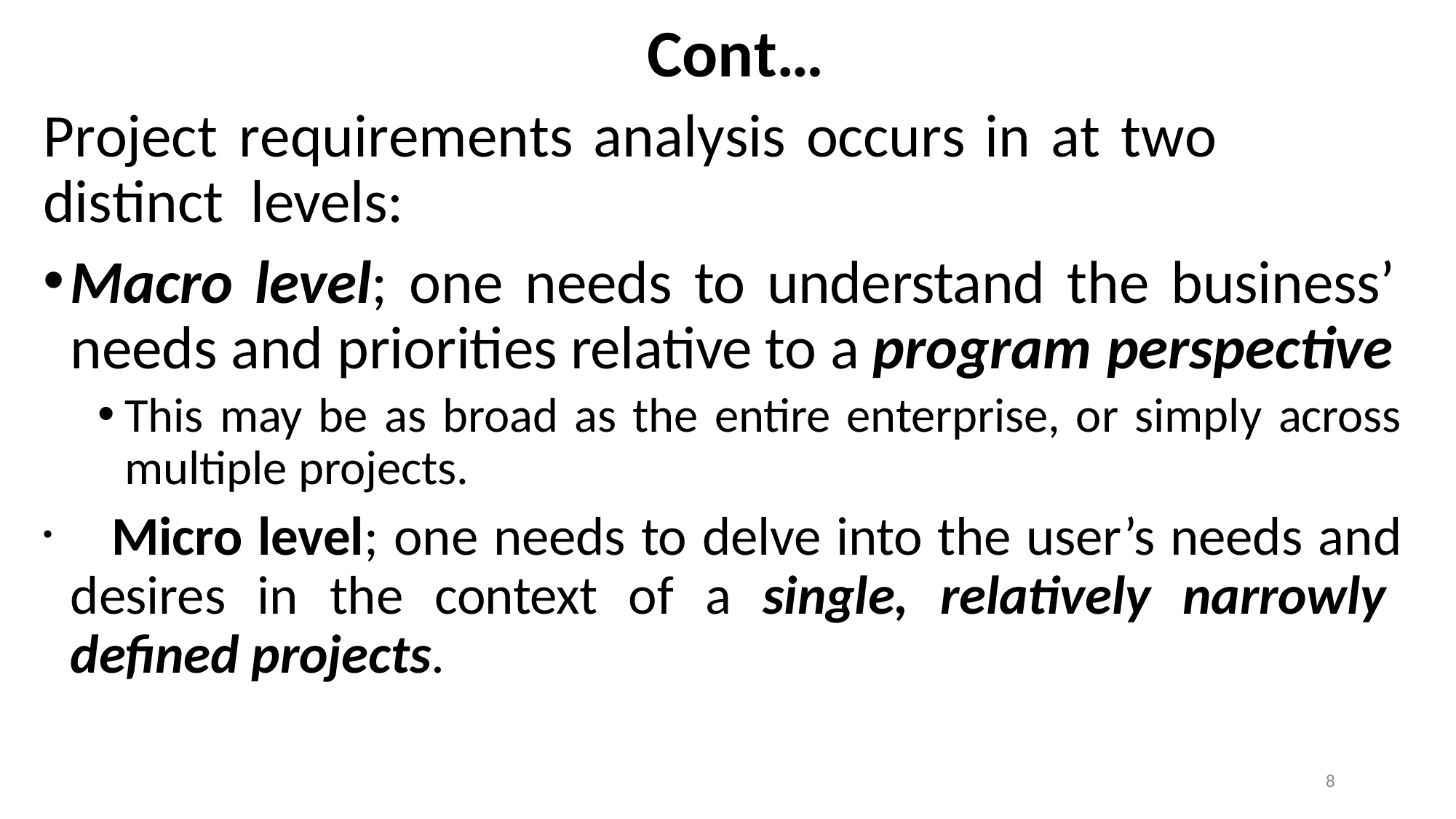

# Cont…
Project	requirements analysis occurs	in	at	two	distinct  levels:
Macro level; one needs to understand the business’  needs and priorities relative to a program perspective
This may be as broad as the entire enterprise, or simply across  multiple projects.
	Micro level; one needs to delve into the user’s needs and  desires in the context of a single, relatively narrowly  defined projects.
8